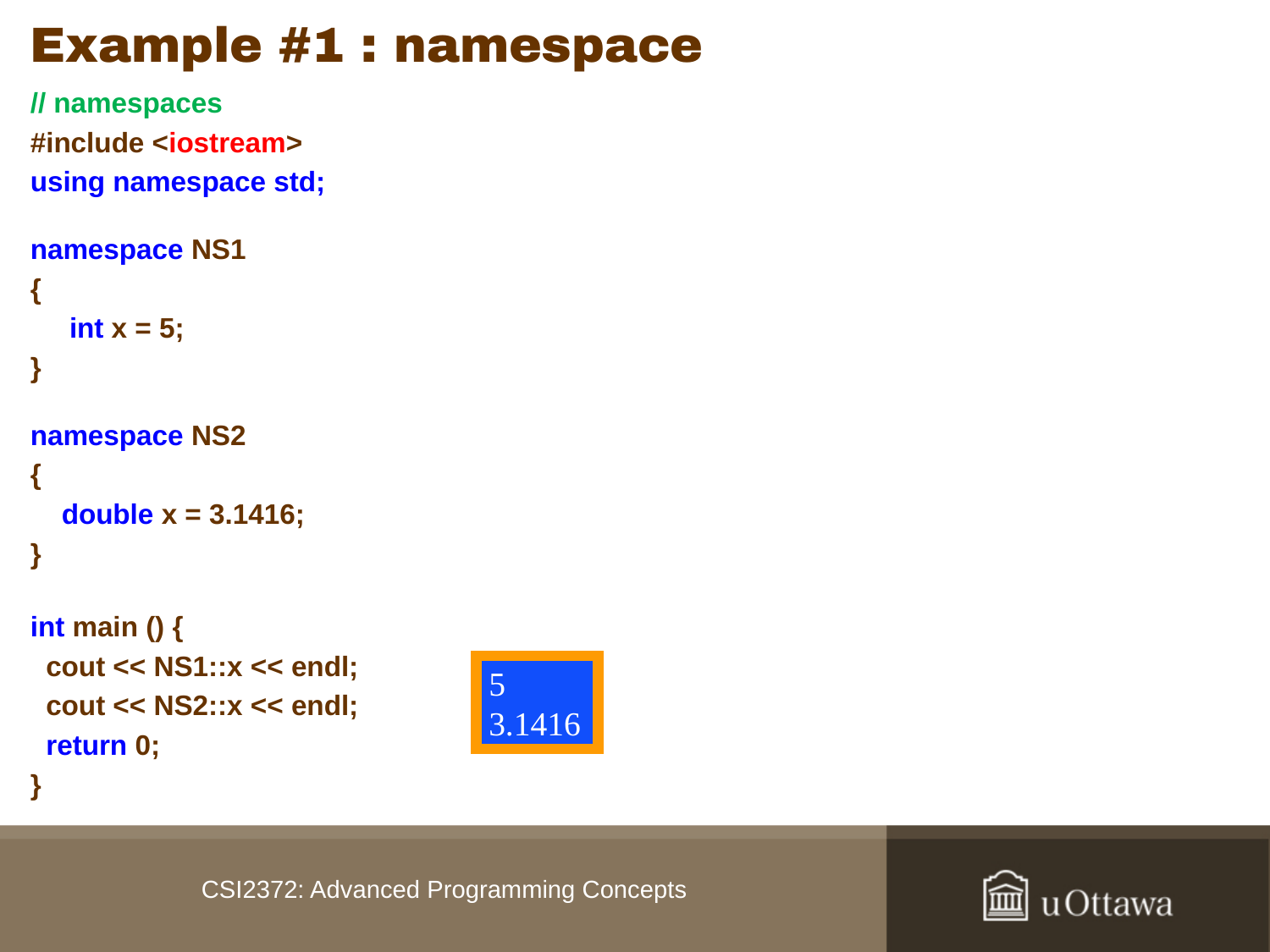

# Example #1 : namespace
// namespaces
#include <iostream>
using namespace std;

namespace NS1
{
     int x = 5;
}

namespace NS2
{
    double x = 3.1416;
}

int main () {
  cout << NS1::x << endl;
  cout << NS2::x << endl;
  return 0;
}
5
3.1416
CSI2372: Advanced Programming Concepts